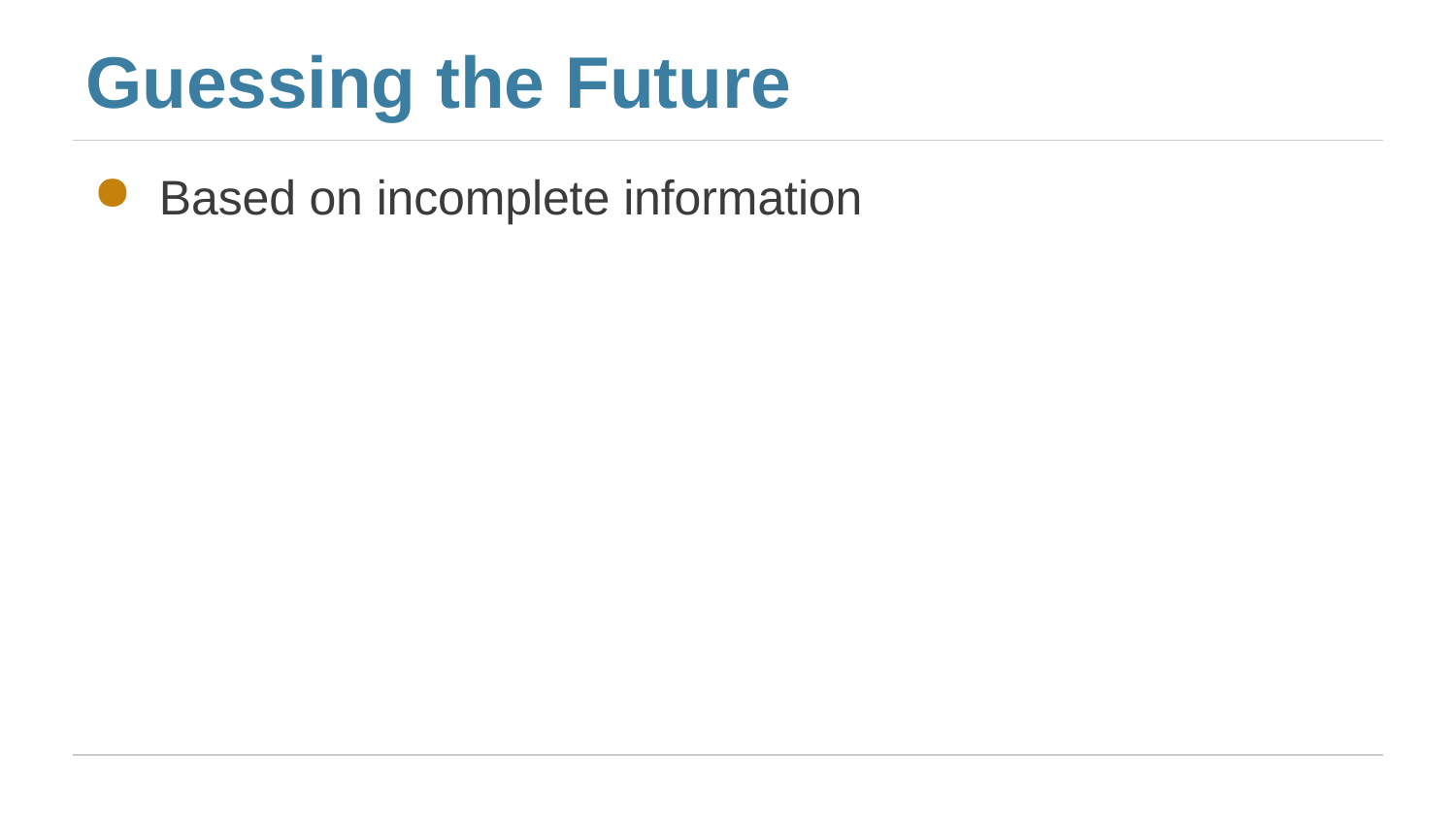

# Guessing the Future
Based on incomplete information